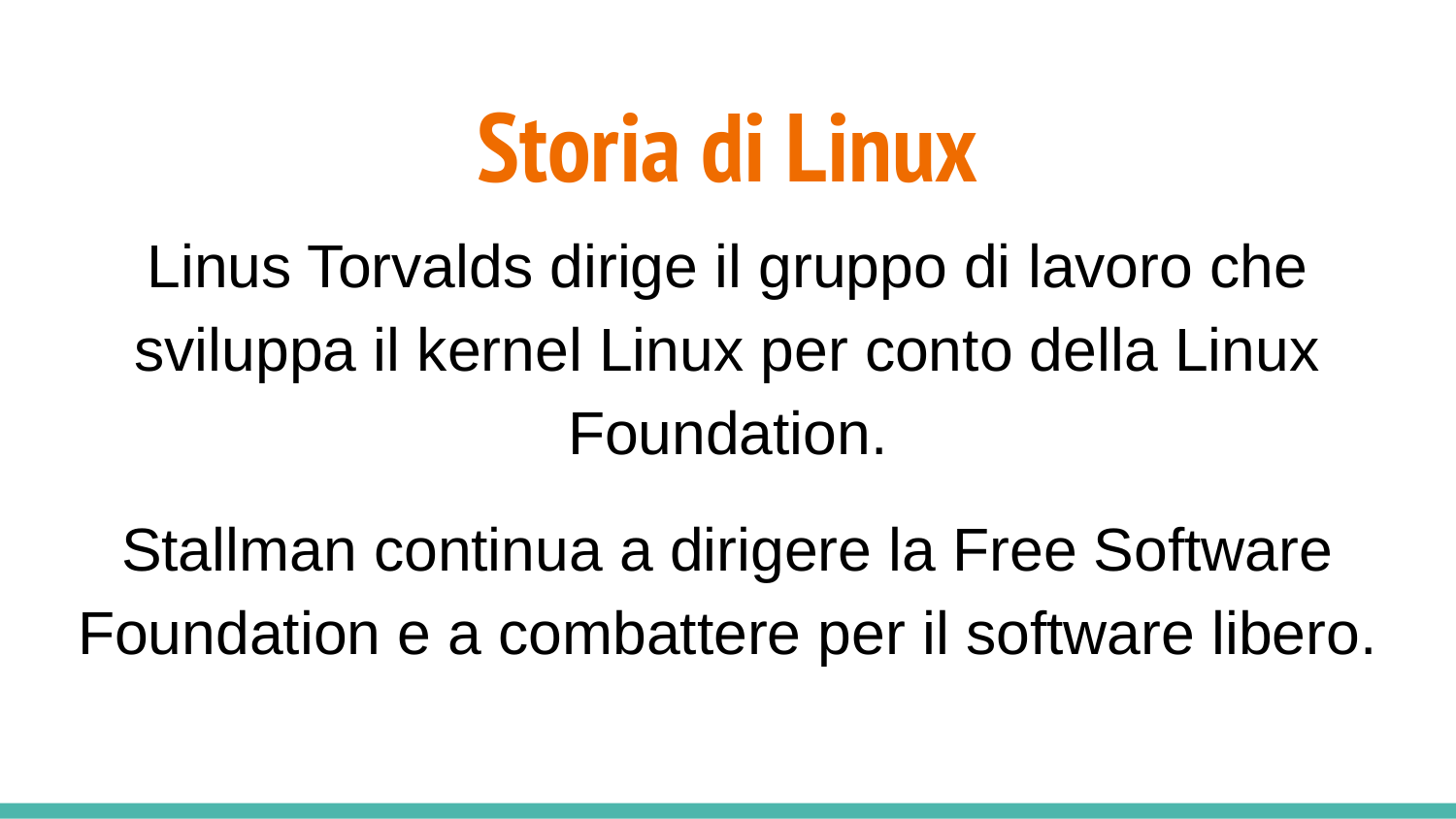

# Storia di Linux
Linus Torvalds dirige il gruppo di lavoro che sviluppa il kernel Linux per conto della Linux Foundation.
Stallman continua a dirigere la Free Software Foundation e a combattere per il software libero.